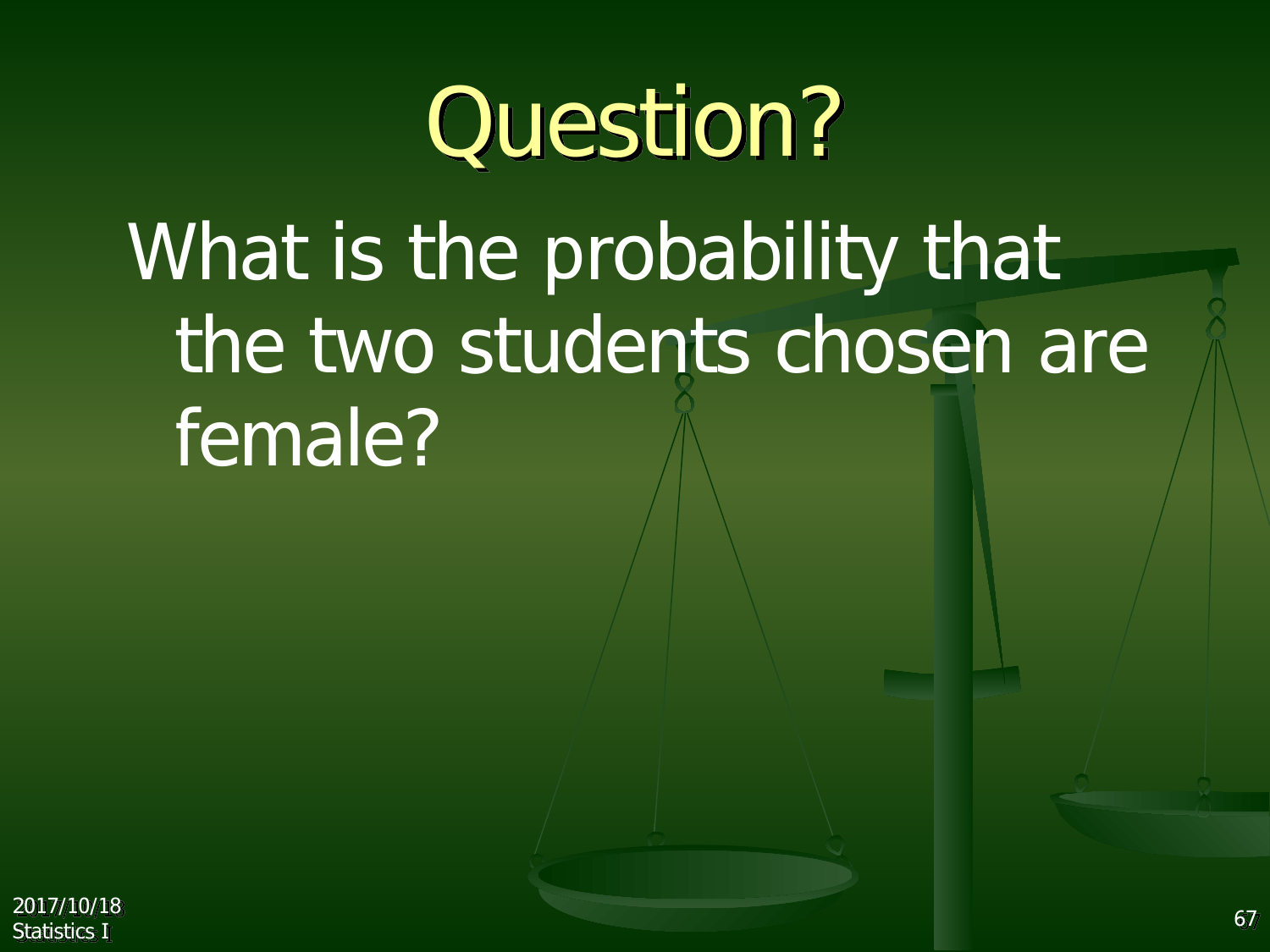

# Question?
What is the probability that the two students chosen are female?
2017/10/18
Statistics I
67